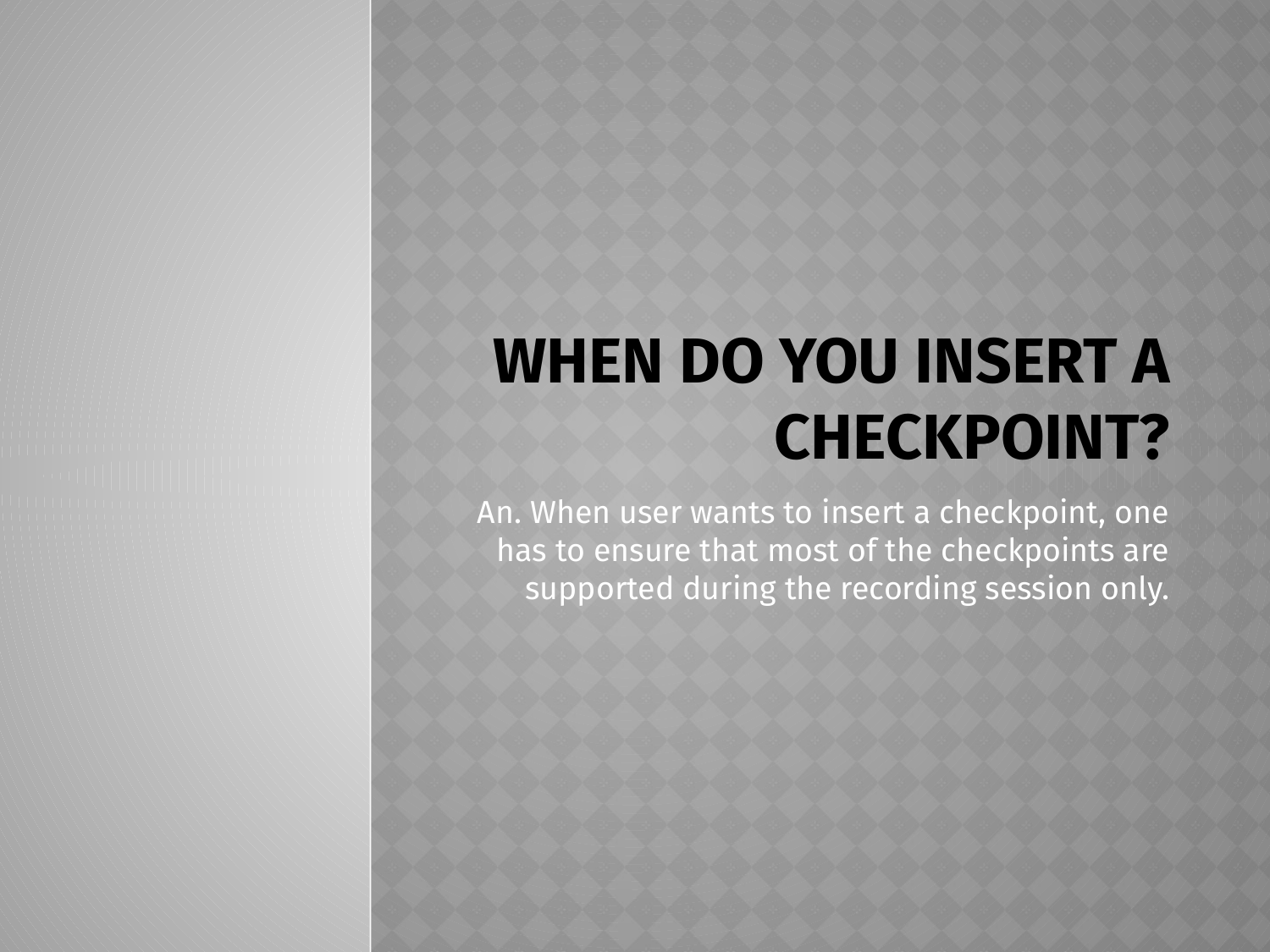

# When do you insert a checkpoint?
An. When user wants to insert a checkpoint, one has to ensure that most of the checkpoints are supported during the recording session only.